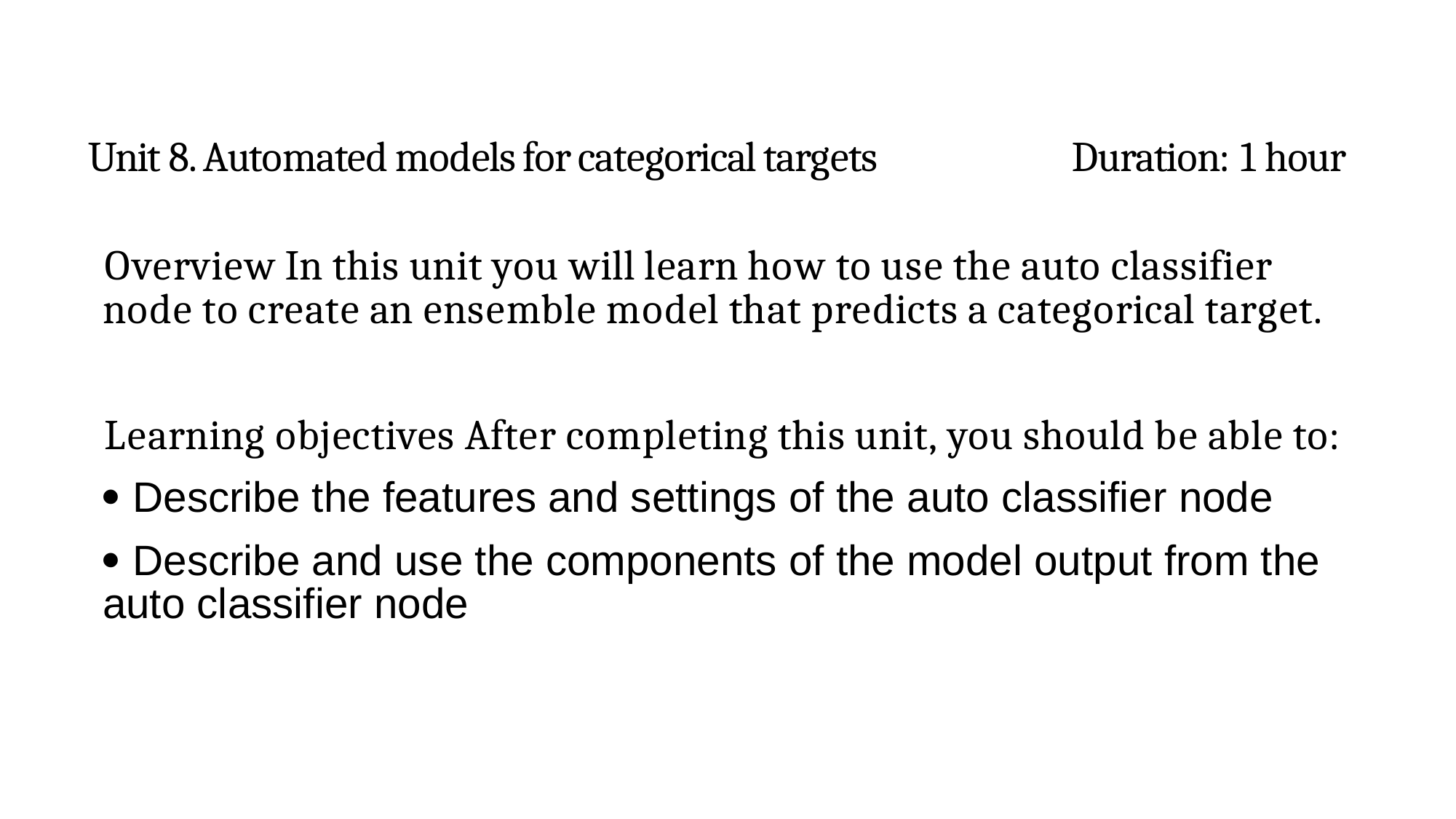

# Unit 8. Automated models for categorical targets		Duration: 1 hour
Overview In this unit you will learn how to use the auto classifier node to create an ensemble model that predicts a categorical target.

Learning objectives After completing this unit, you should be able to:
• Describe the features and settings of the auto classifier node
• Describe and use the components of the model output from the auto classifier node